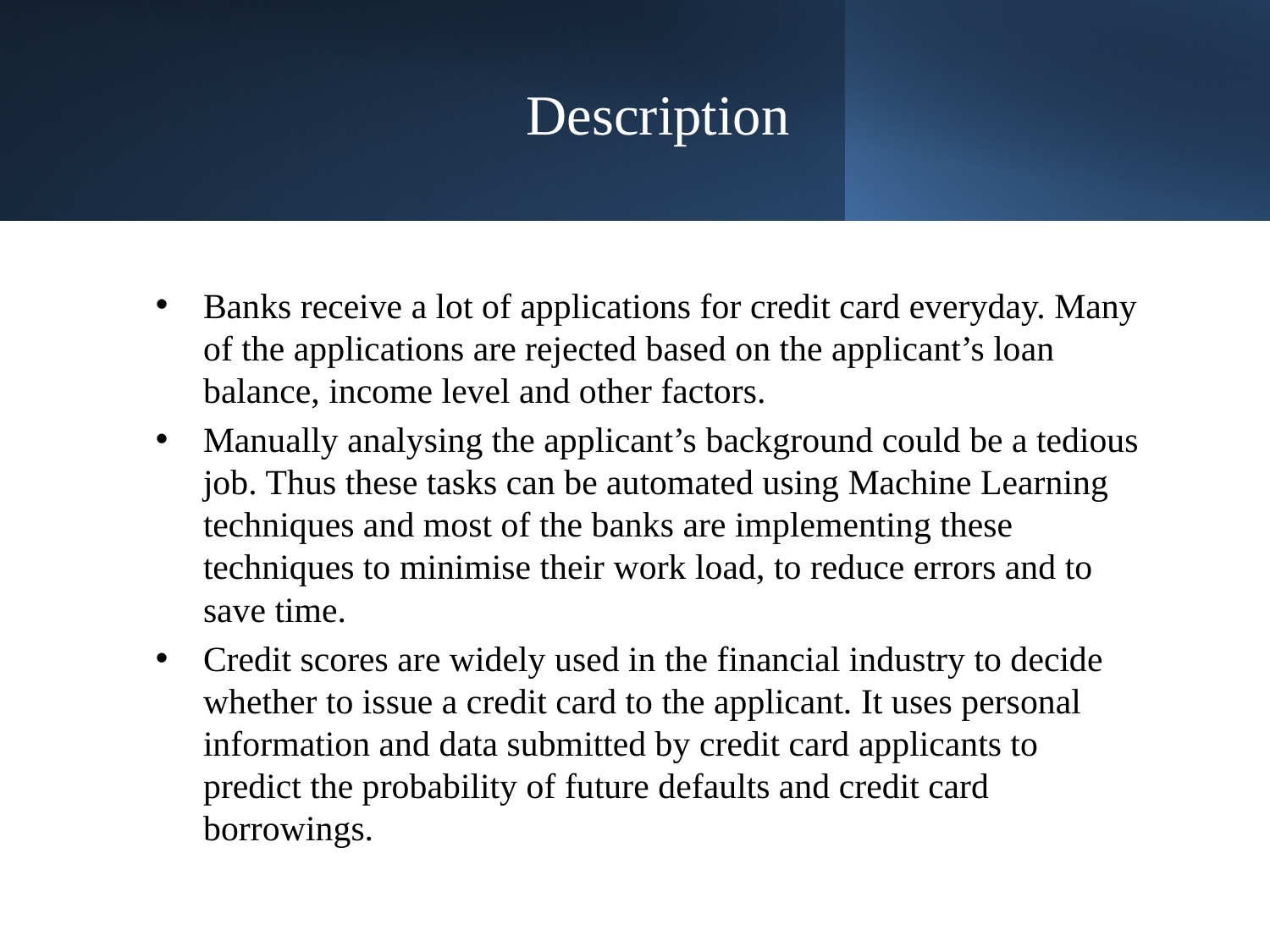

# Description
Banks receive a lot of applications for credit card everyday. Many of the applications are rejected based on the applicant’s loan balance, income level and other factors.
Manually analysing the applicant’s background could be a tedious job. Thus these tasks can be automated using Machine Learning techniques and most of the banks are implementing these techniques to minimise their work load, to reduce errors and to save time.
Credit scores are widely used in the financial industry to decide whether to issue a credit card to the applicant. It uses personal information and data submitted by credit card applicants to predict the probability of future defaults and credit card borrowings.